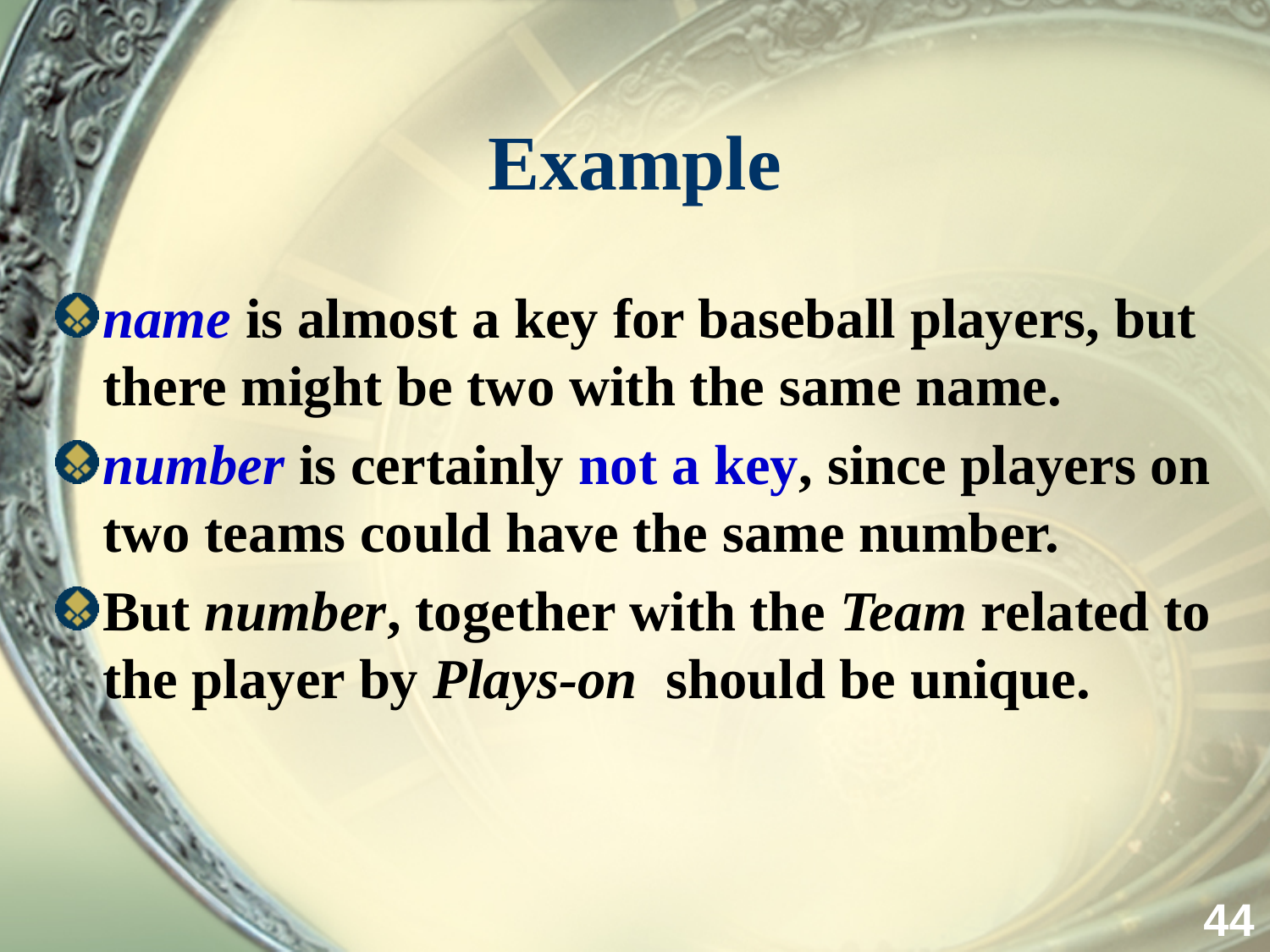

# Example
name is almost a key for baseball players, but there might be two with the same name.
number is certainly not a key, since players on two teams could have the same number.
But number, together with the Team related to the player by Plays-on  should be unique.
44